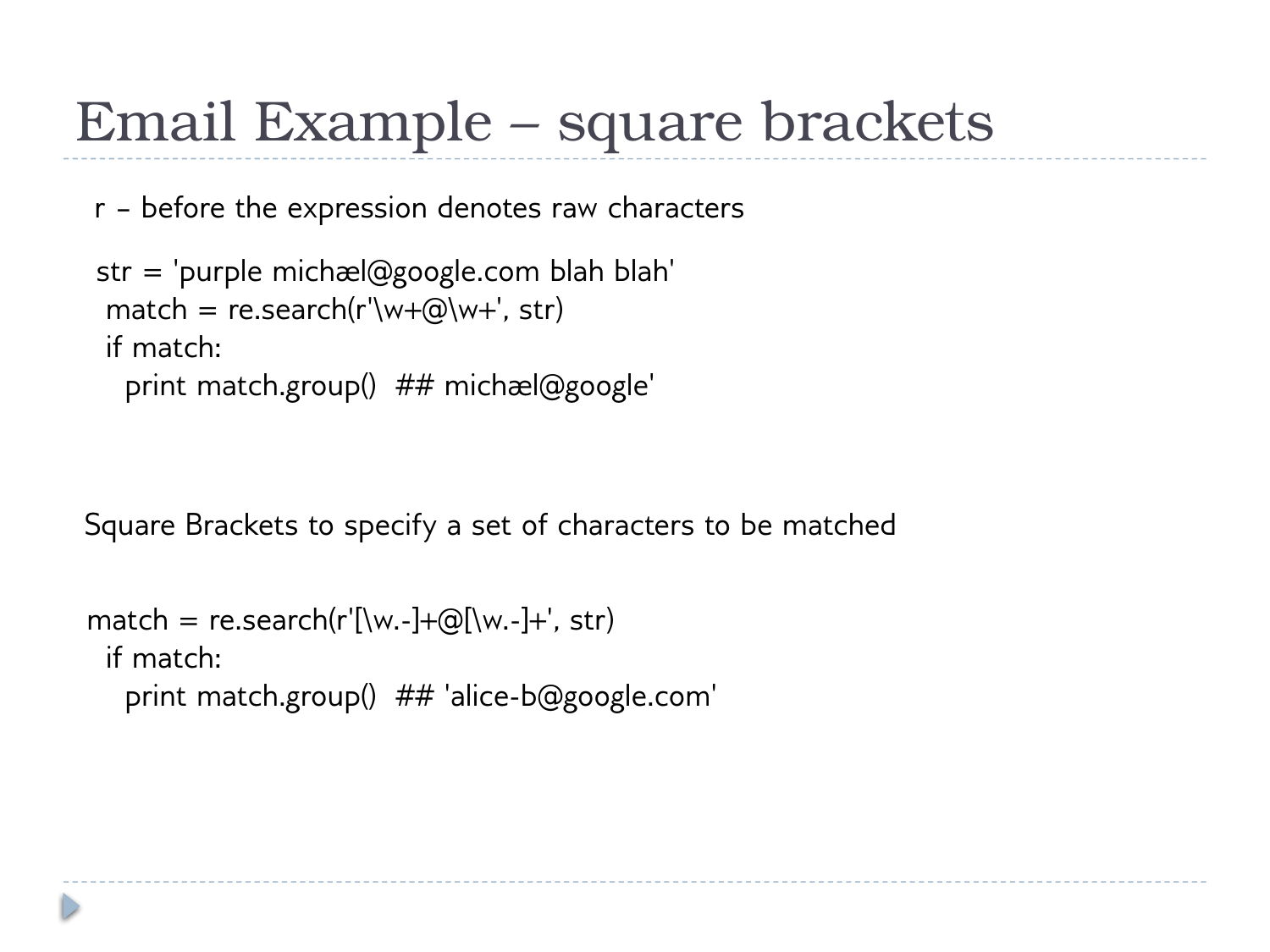

# Email Example – square brackets
r – before the expression denotes raw characters
 str = 'purple michael@google.com blah blah'
  match = re.search(r'\w+@\w+', str)
  if match:
    print match.group()  ## michael@google'
Square Brackets to specify a set of characters to be matched
match = re.search(r'[\w.-]+@[\w.-]+', str)
  if match:
    print match.group()  ## 'alice-b@google.com'